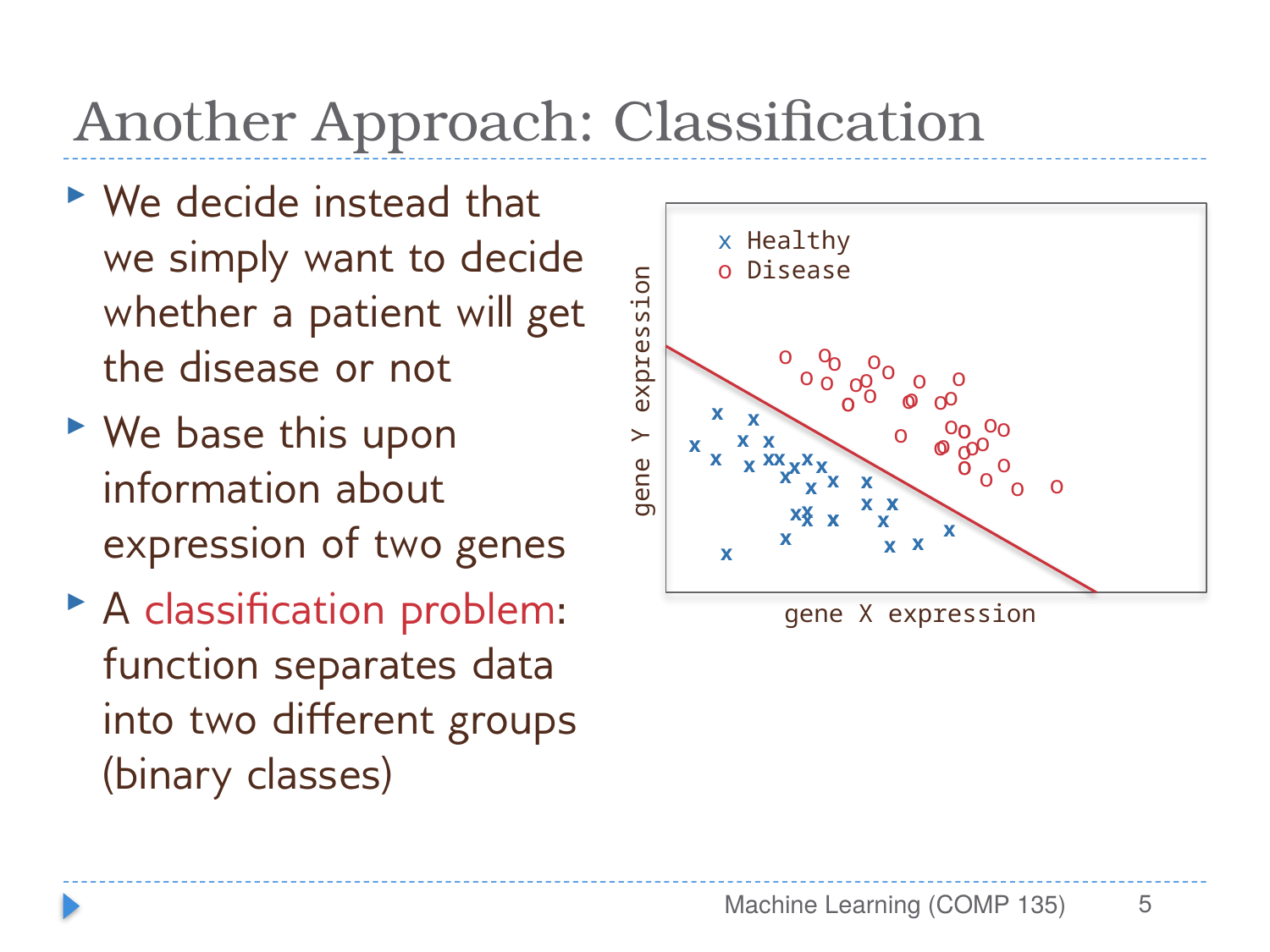

# Another Approach: Classification
We decide instead that we simply want to decide whether a patient will get the disease or not
We base this upon information about expression of two genes
A classification problem: function separates data into two different groups (binary classes)

x Healthy
o Disease
o
o
o
o
o
o
o
o
o
o
o
gene Y expression
o
o
o
o
o
o
o
x
x
o
o
o
o
o
o
x
x
o
o
o
x
o
o
x
x
x
x
o
o
o
x
x
x
o
x
x
x
o
o
x
x
x
x
x
x
x
x
x
x
x
x
x
x
x
gene X expression
5
Machine Learning (COMP 135)